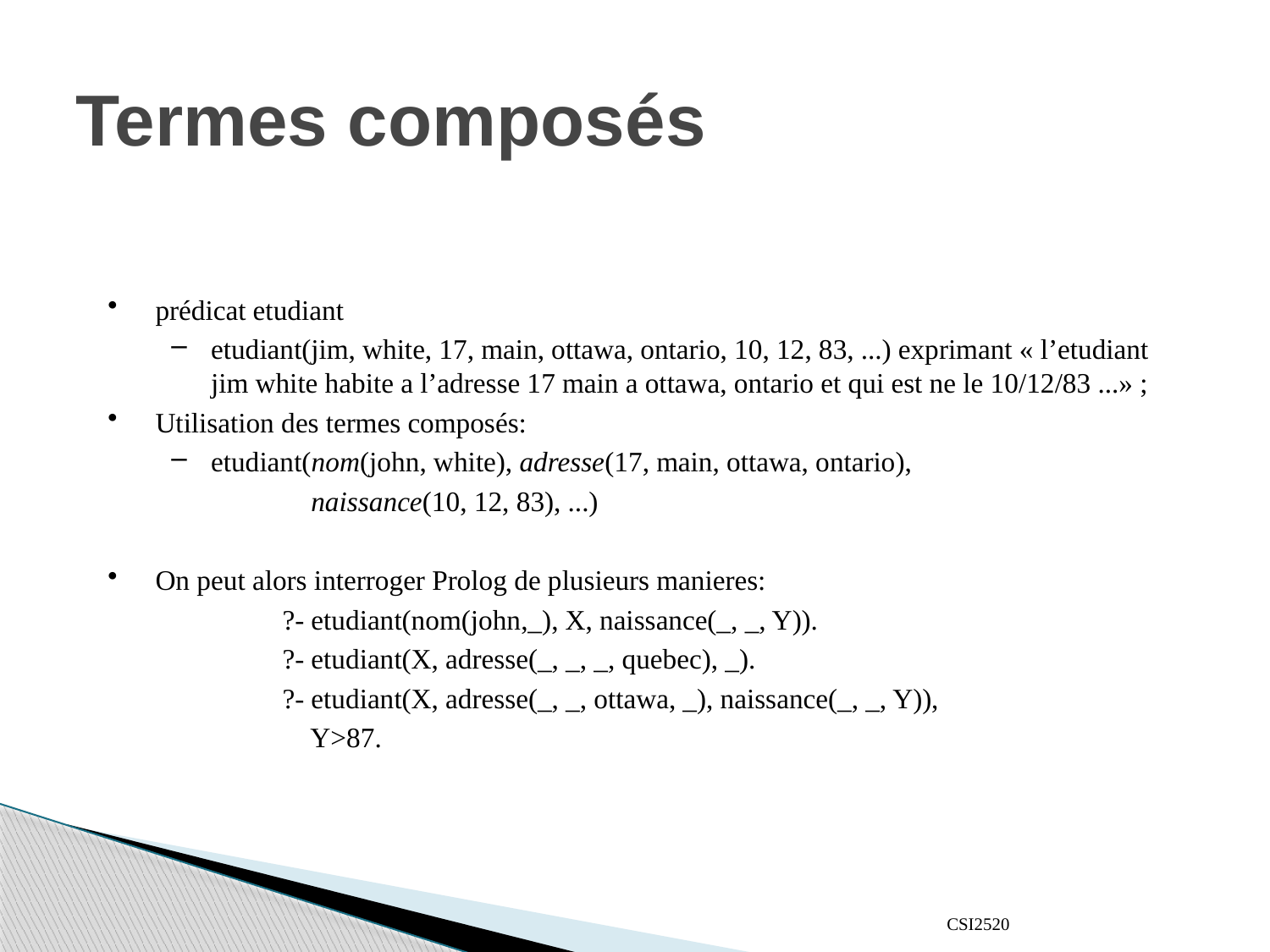

# Termes composés
prédicat etudiant
etudiant(jim, white, 17, main, ottawa, ontario, 10, 12, 83, ...) exprimant « l’etudiant jim white habite a l’adresse 17 main a ottawa, ontario et qui est ne le 10/12/83 ...» ;
Utilisation des termes composés:
etudiant(nom(john, white), adresse(17, main, ottawa, ontario),
                    naissance(10, 12, 83), ...)

On peut alors interroger Prolog de plusieurs manieres:
		?- etudiant(nom(john,_), X, naissance(_, _, Y)).
		?- etudiant(X, adresse(_, _, _, quebec), _).
		?- etudiant(X, adresse(_, _, ottawa, _), naissance(_, _, Y)),
     		    Y>87.
CSI2520